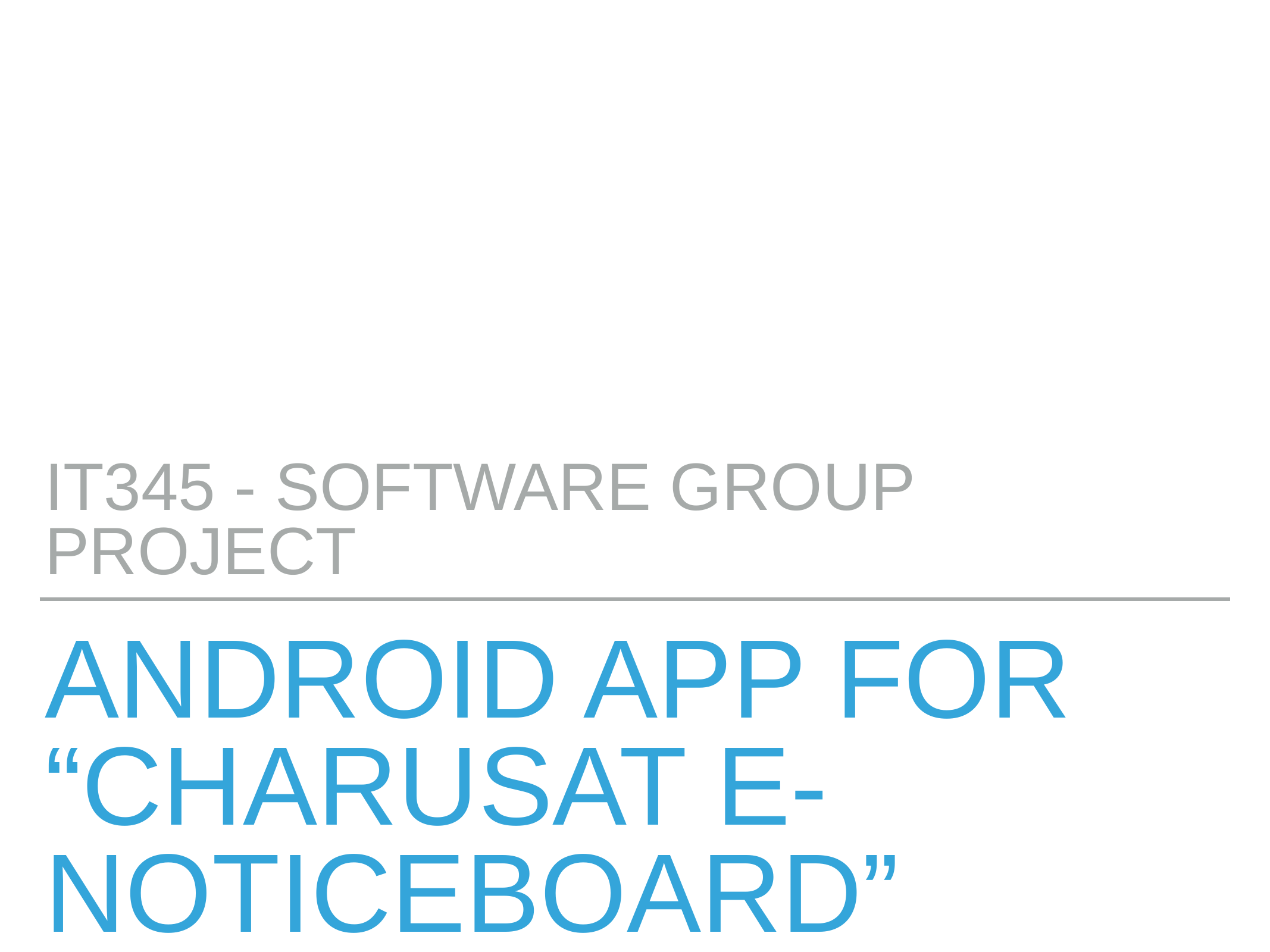

IT345 - Software Group Project
# ANDROID APP FOR
“CHARUSAT E-NOTICEBOARD”